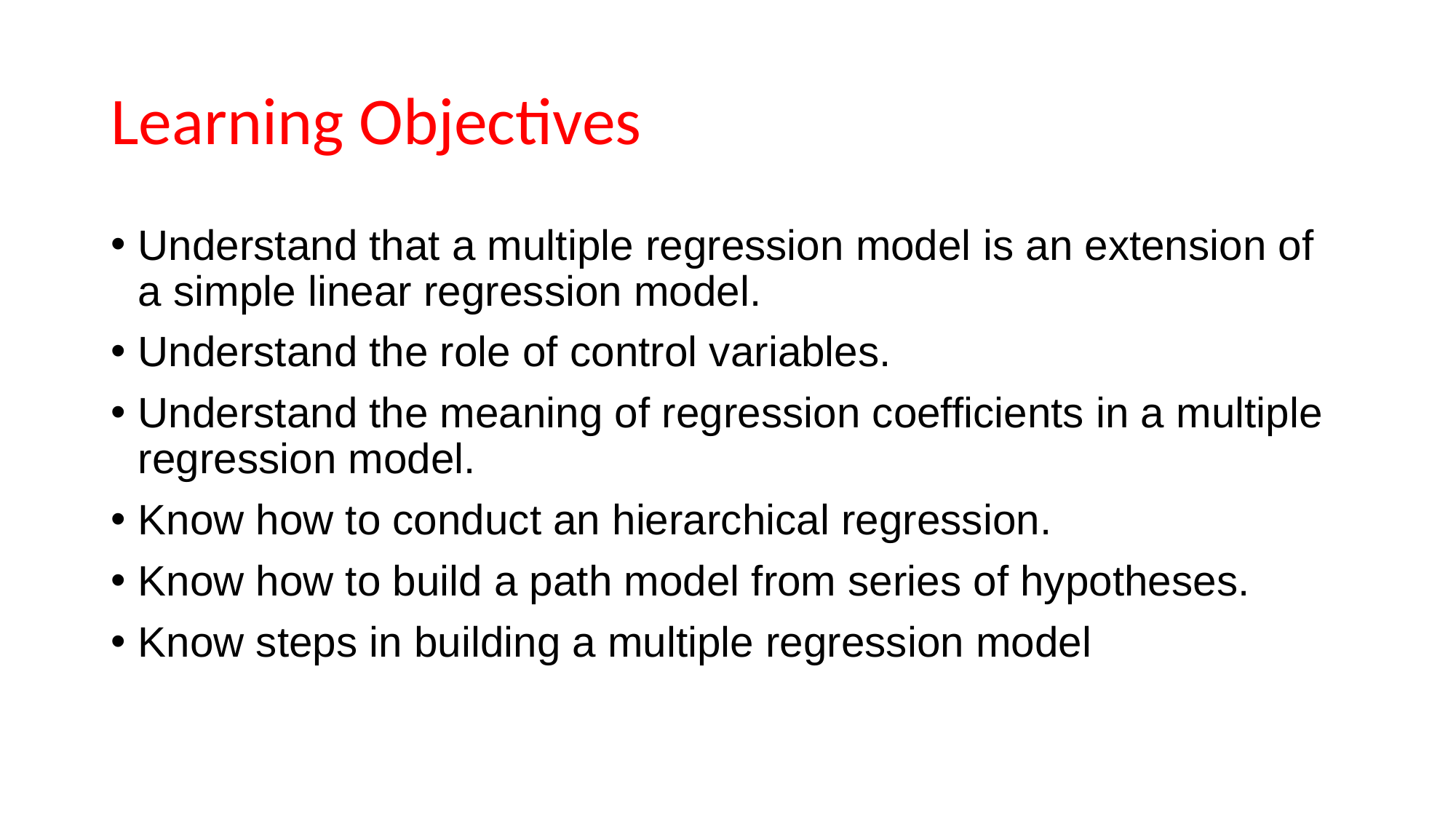

# Learning Objectives
Understand that a multiple regression model is an extension of a simple linear regression model.
Understand the role of control variables.
Understand the meaning of regression coefficients in a multiple regression model.
Know how to conduct an hierarchical regression.
Know how to build a path model from series of hypotheses.
Know steps in building a multiple regression model